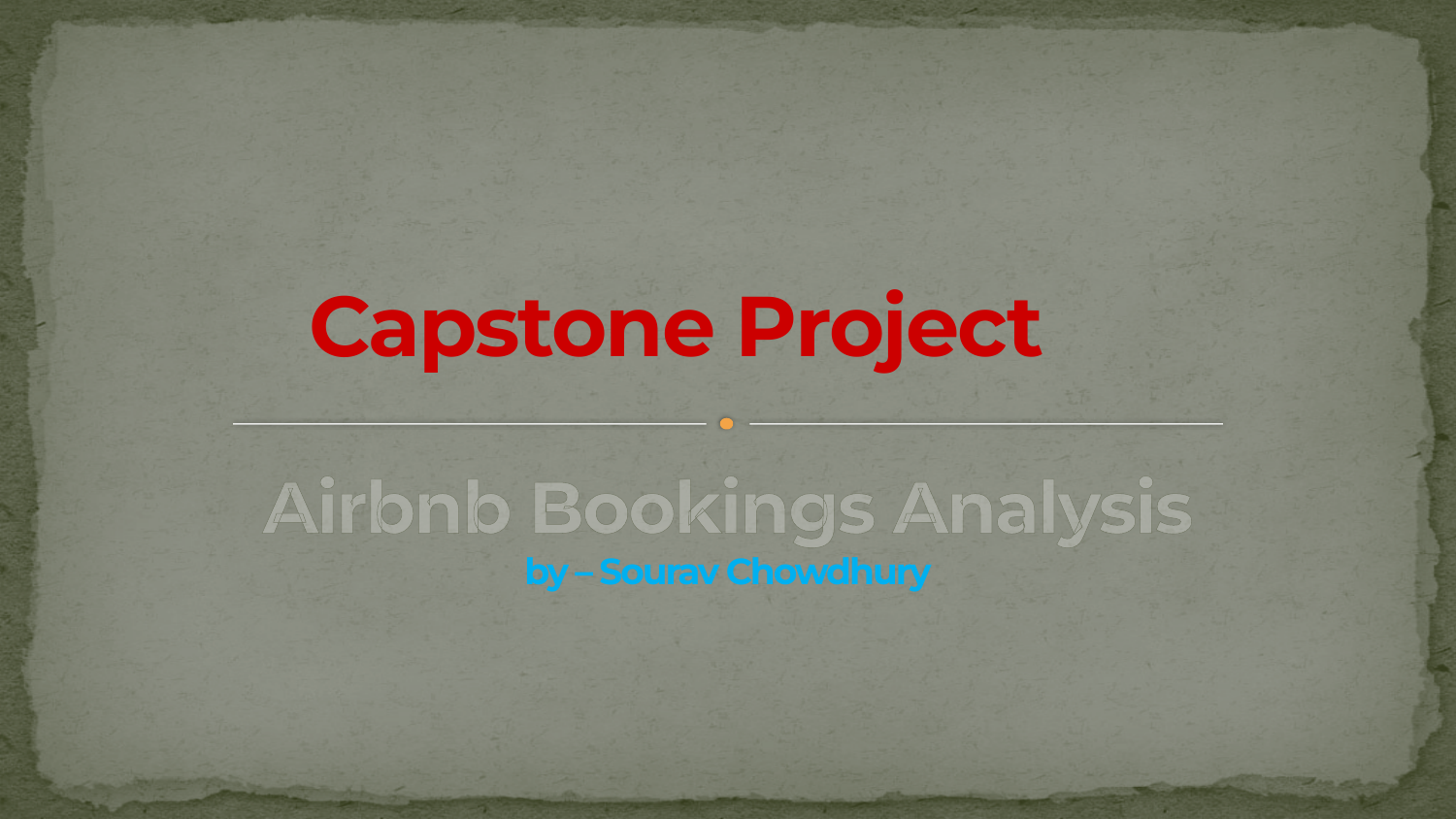

# Capstone Project
Airbnb Bookings Analysis
by – Sourav Chowdhury